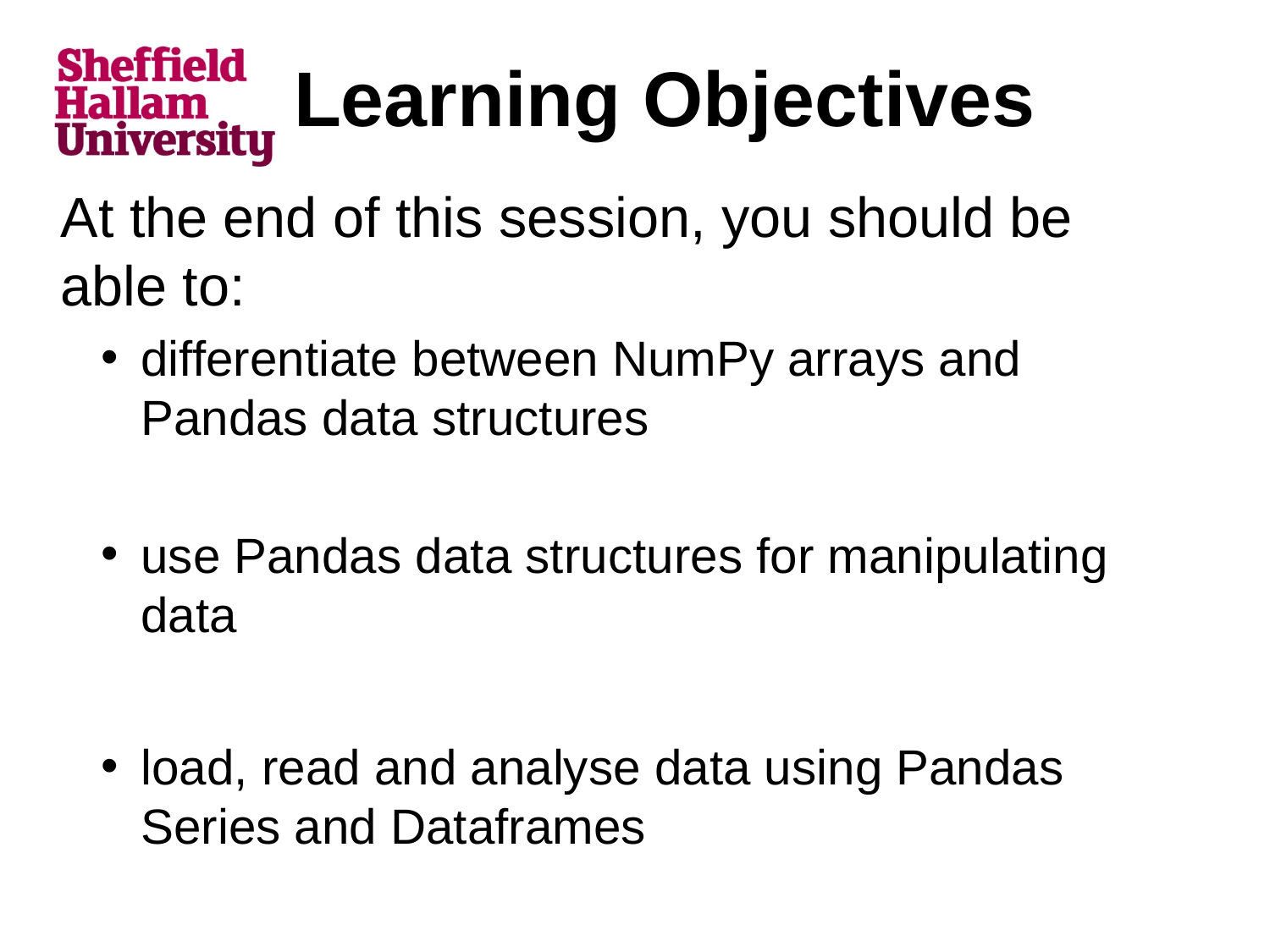

# Learning Objectives
At the end of this session, you should be able to:
differentiate between NumPy arrays and Pandas data structures

use Pandas data structures for manipulating data

load, read and analyse data using Pandas Series and Dataframes